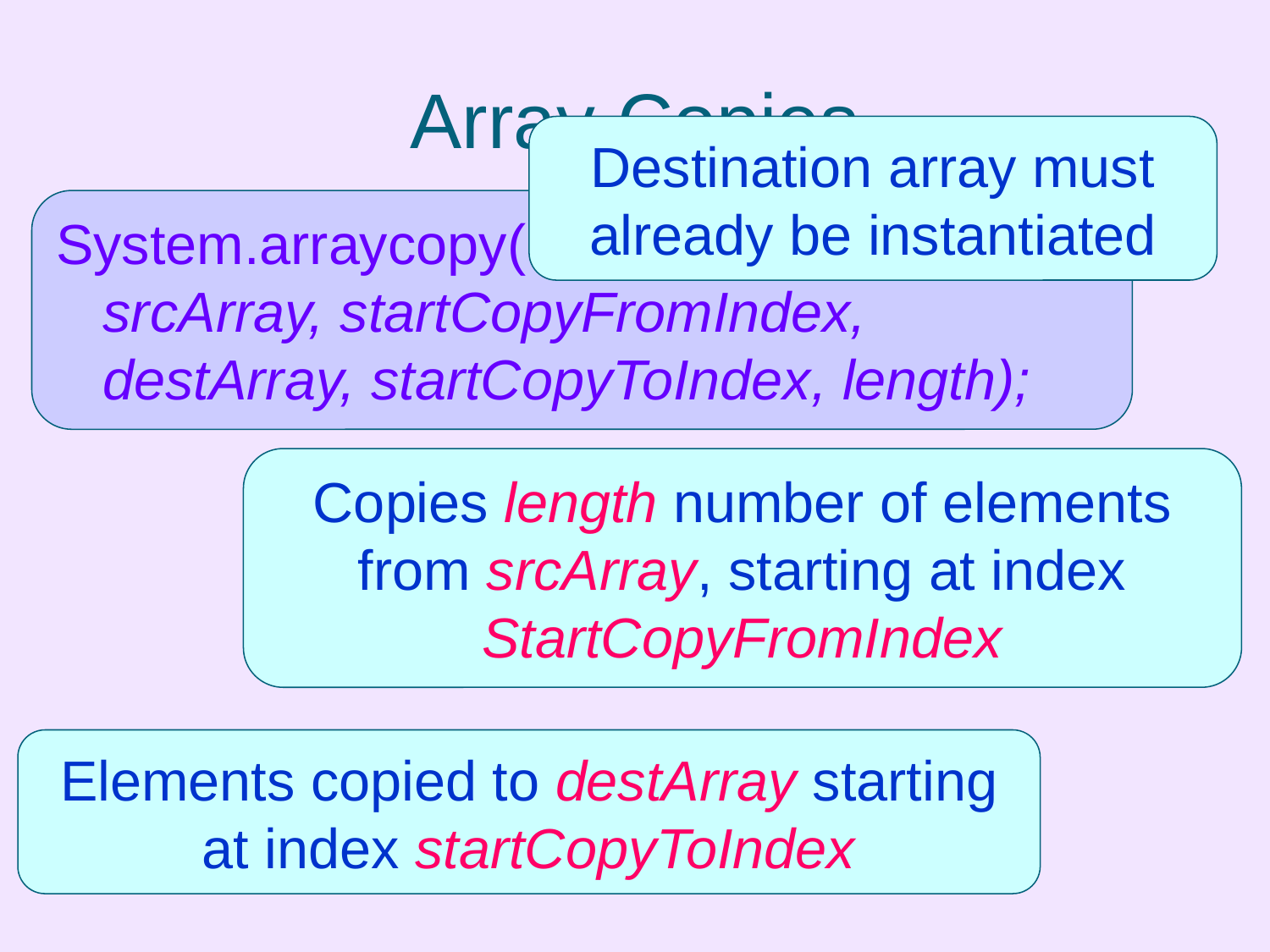

# Array Copies
Destination array must already be instantiated
System.arraycopy(
   srcArray, startCopyFromIndex,
   destArray, startCopyToIndex, length);
Copies length number of elements from srcArray, starting at index StartCopyFromIndex
Elements copied to destArray starting at index startCopyToIndex